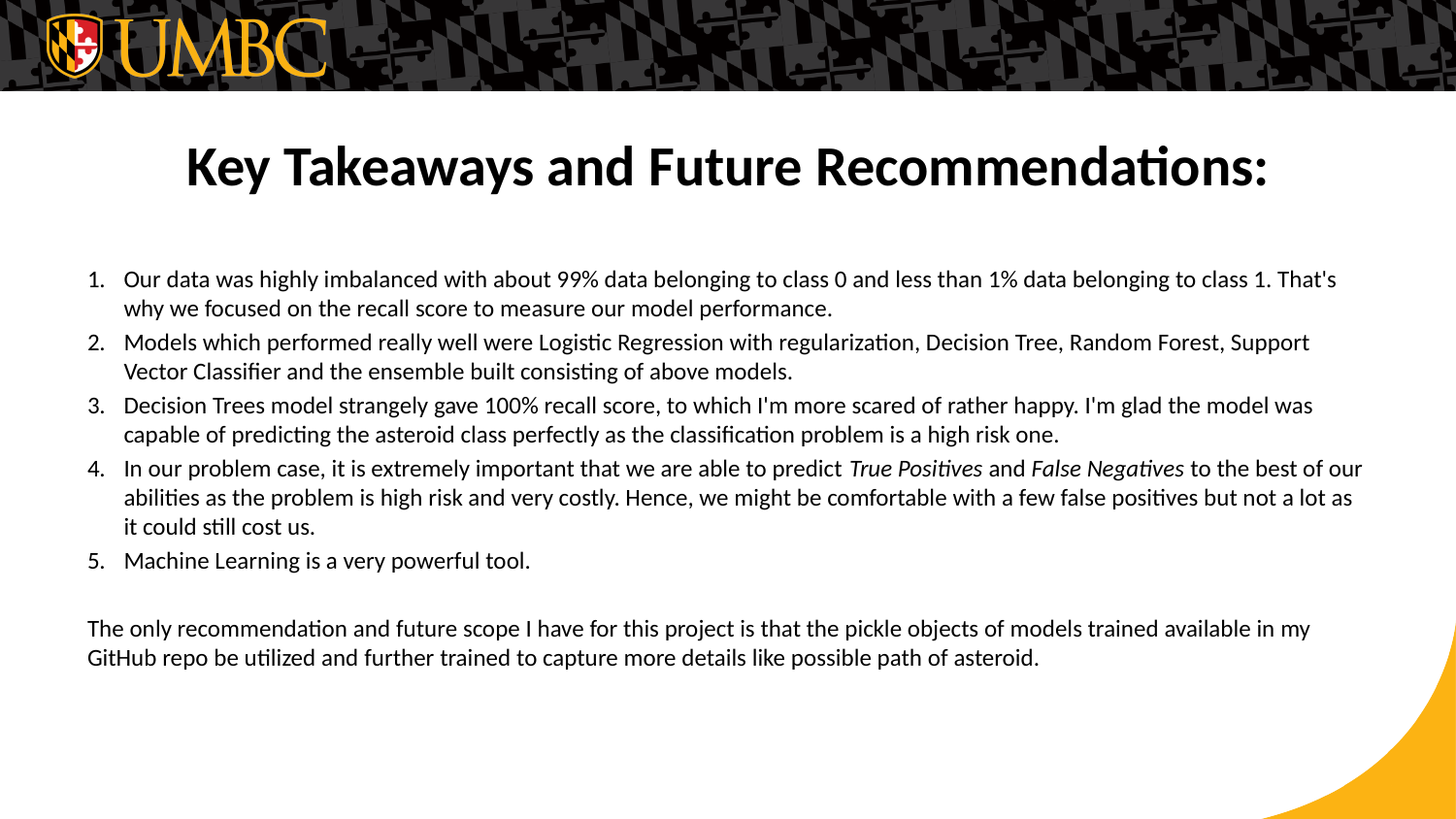

# Key Takeaways and Future Recommendations:
Our data was highly imbalanced with about 99% data belonging to class 0 and less than 1% data belonging to class 1. That's why we focused on the recall score to measure our model performance.
Models which performed really well were Logistic Regression with regularization, Decision Tree, Random Forest, Support Vector Classifier and the ensemble built consisting of above models.
Decision Trees model strangely gave 100% recall score, to which I'm more scared of rather happy. I'm glad the model was capable of predicting the asteroid class perfectly as the classification problem is a high risk one.
In our problem case, it is extremely important that we are able to predict True Positives and False Negatives to the best of our abilities as the problem is high risk and very costly. Hence, we might be comfortable with a few false positives but not a lot as it could still cost us.
Machine Learning is a very powerful tool.

The only recommendation and future scope I have for this project is that the pickle objects of models trained available in my GitHub repo be utilized and further trained to capture more details like possible path of asteroid.